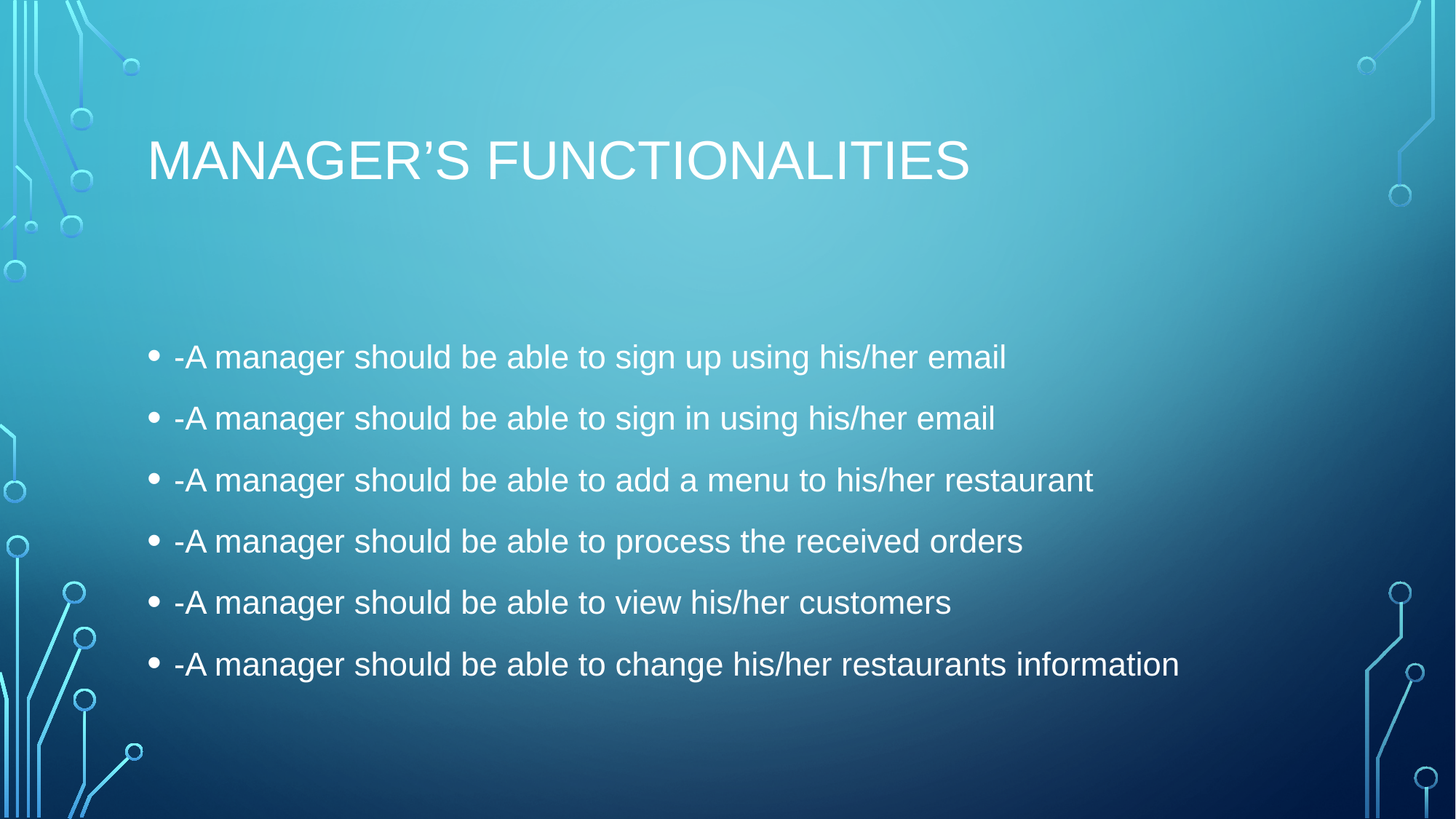

# Manager’s functionalities

-A manager should be able to sign up using his/her email
-A manager should be able to sign in using his/her email
-A manager should be able to add a menu to his/her restaurant
-A manager should be able to process the received orders
-A manager should be able to view his/her customers
-A manager should be able to change his/her restaurants information